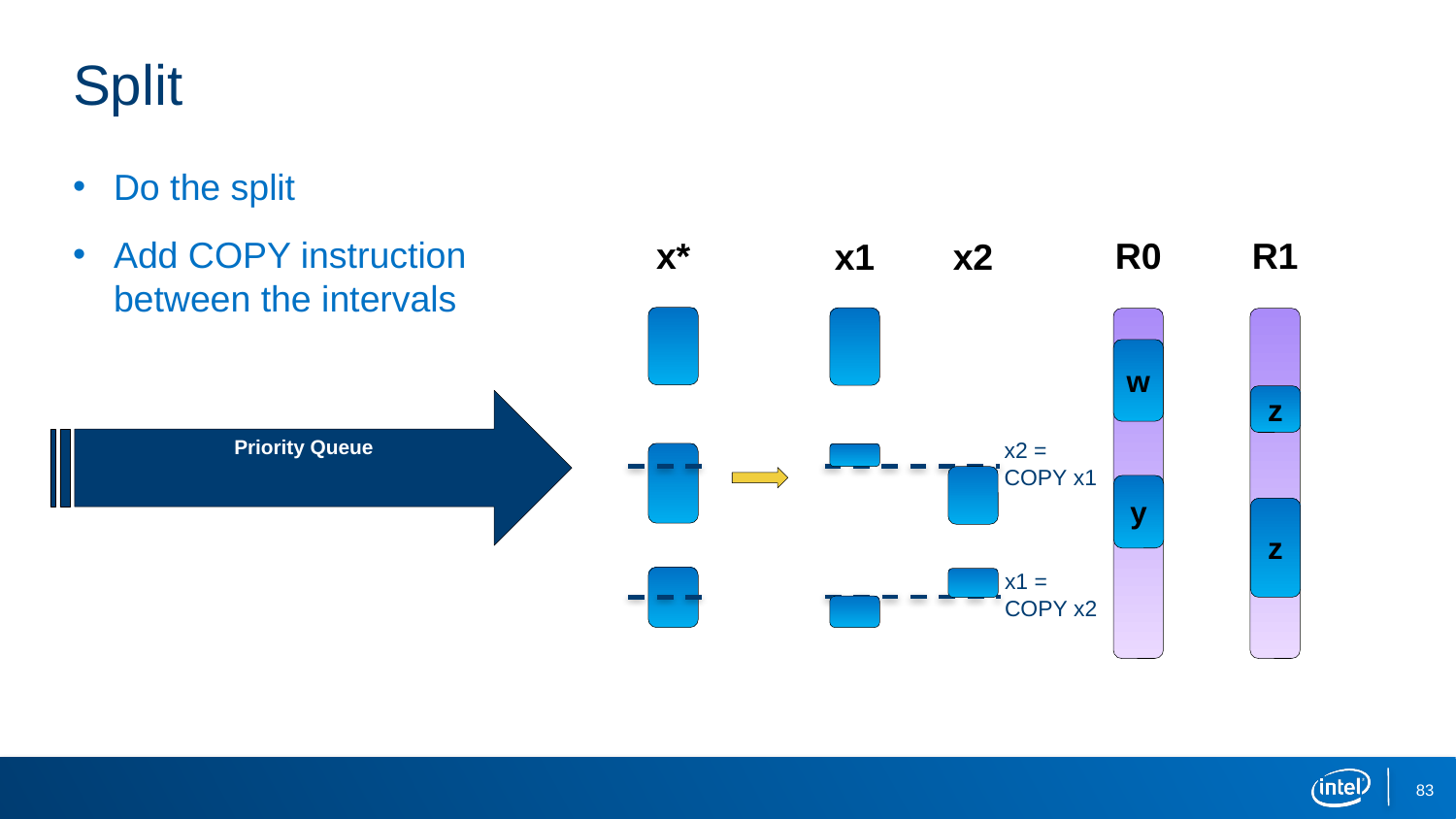

# Split
Do the split
Add COPY instruction
between the intervals

R0
R1
x*
x1
x2

w
z
Priority Queue
x2 =
COPY x1

y
z

x1 =
COPY x2

83